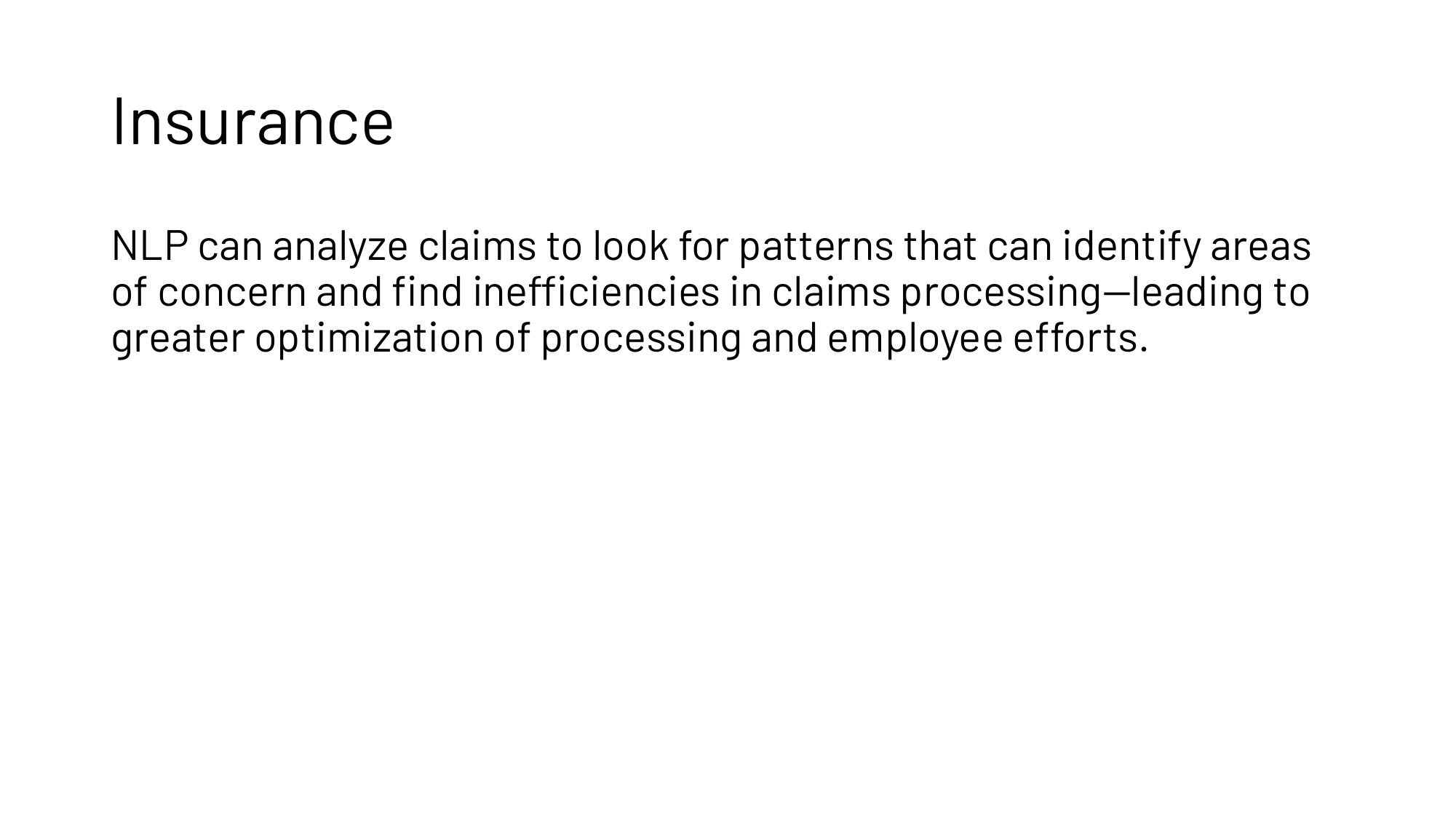

# Insurance
NLP can analyze claims to look for patterns that can identify areas of concern and find inefficiencies in claims processing—leading to greater optimization of processing and employee efforts.